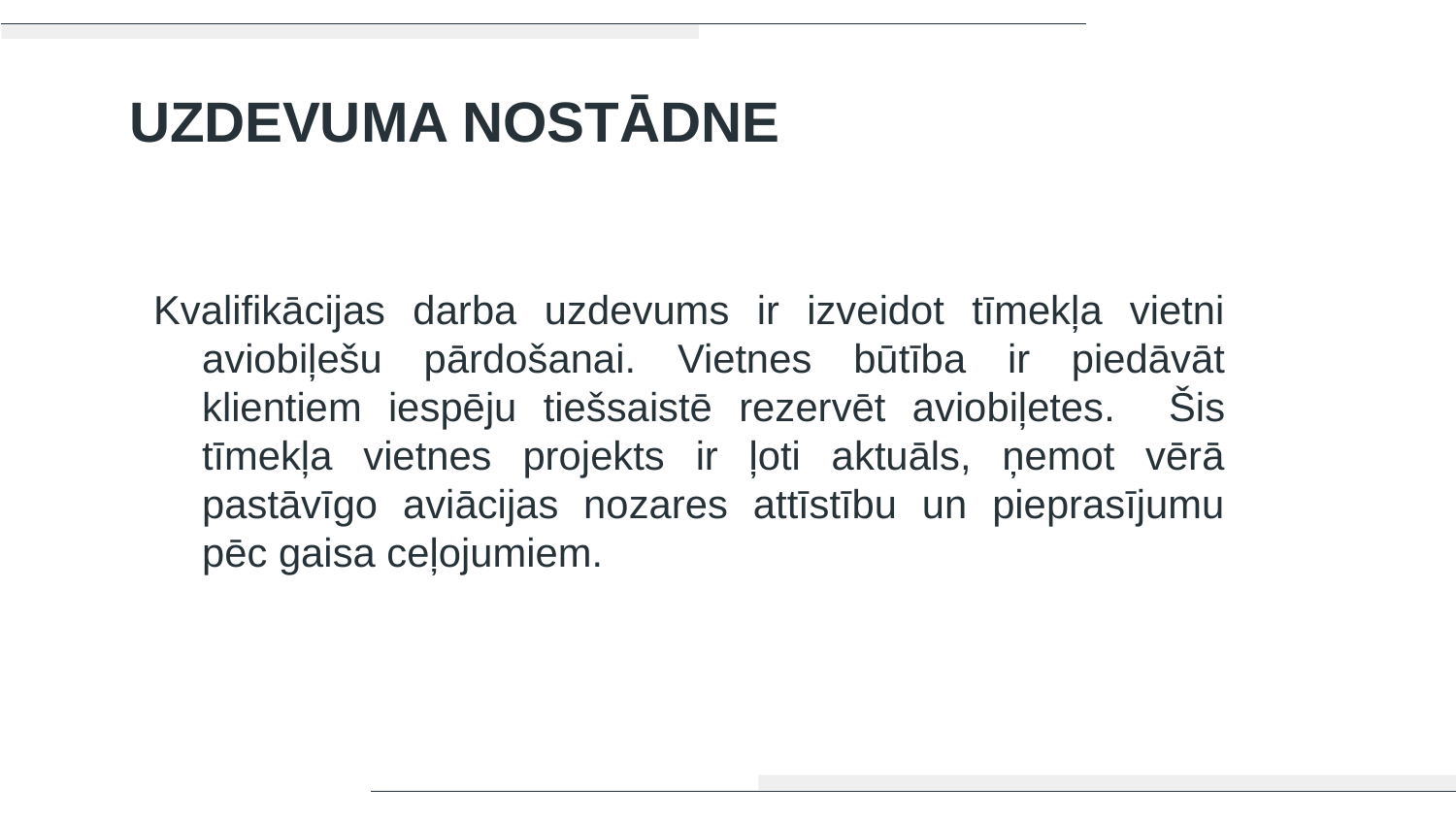

# UZDEVUMA NOSTĀDNE
Kvalifikācijas darba uzdevums ir izveidot tīmekļa vietni aviobiļešu pārdošanai. Vietnes būtība ir piedāvāt klientiem iespēju tiešsaistē rezervēt aviobiļetes.  Šis tīmekļa vietnes projekts ir ļoti aktuāls, ņemot vērā pastāvīgo aviācijas nozares attīstību un pieprasījumu pēc gaisa ceļojumiem.